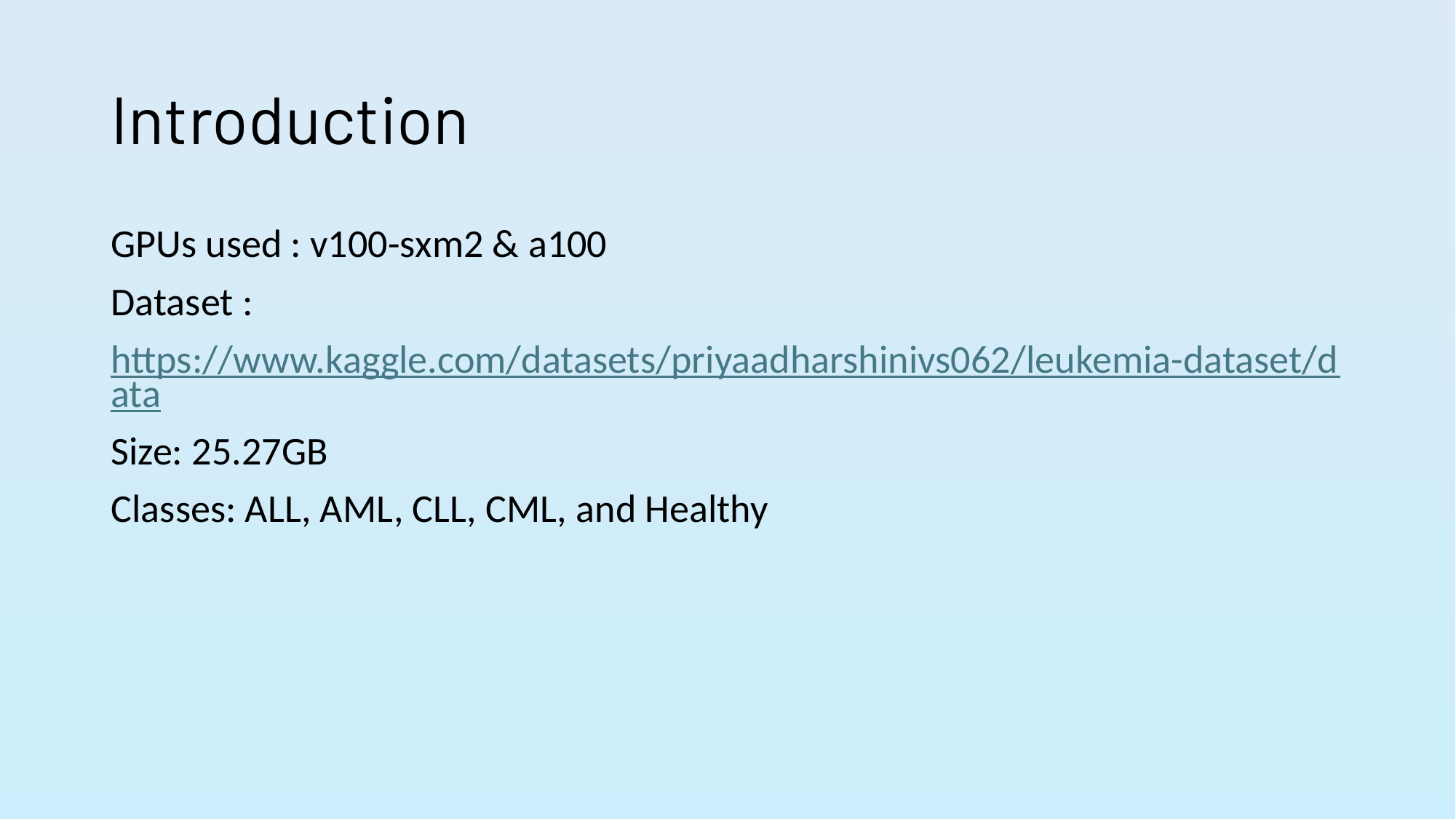

# Introduction
GPUs used : v100-sxm2 & a100
Dataset :
https://www.kaggle.com/datasets/priyaadharshinivs062/leukemia-dataset/data
Size: 25.27GB
Classes: ALL, AML, CLL, CML, and Healthy